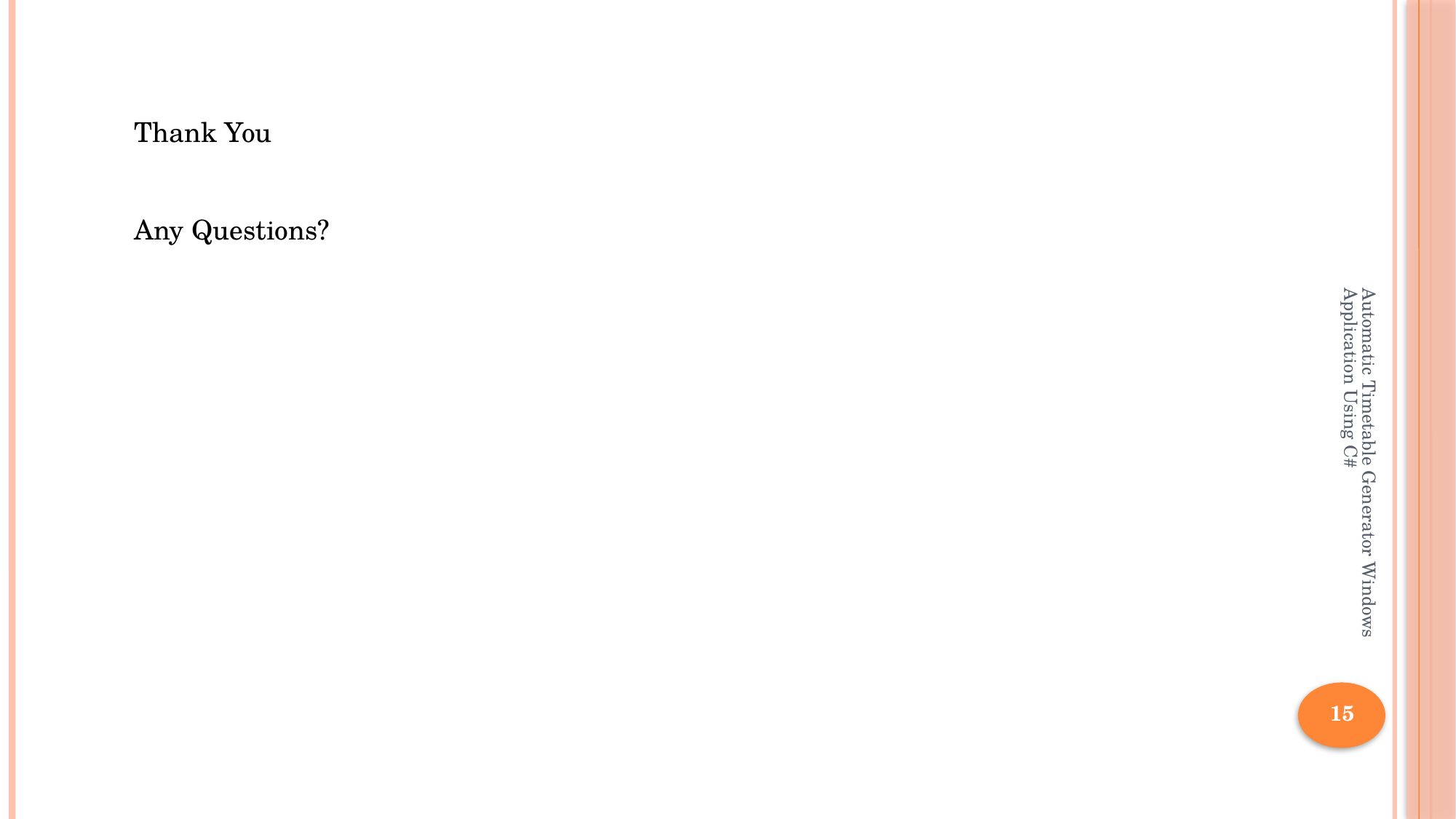

Thank You

Any Questions?

Automatic Timetable Generator Windows Application Using C#
15